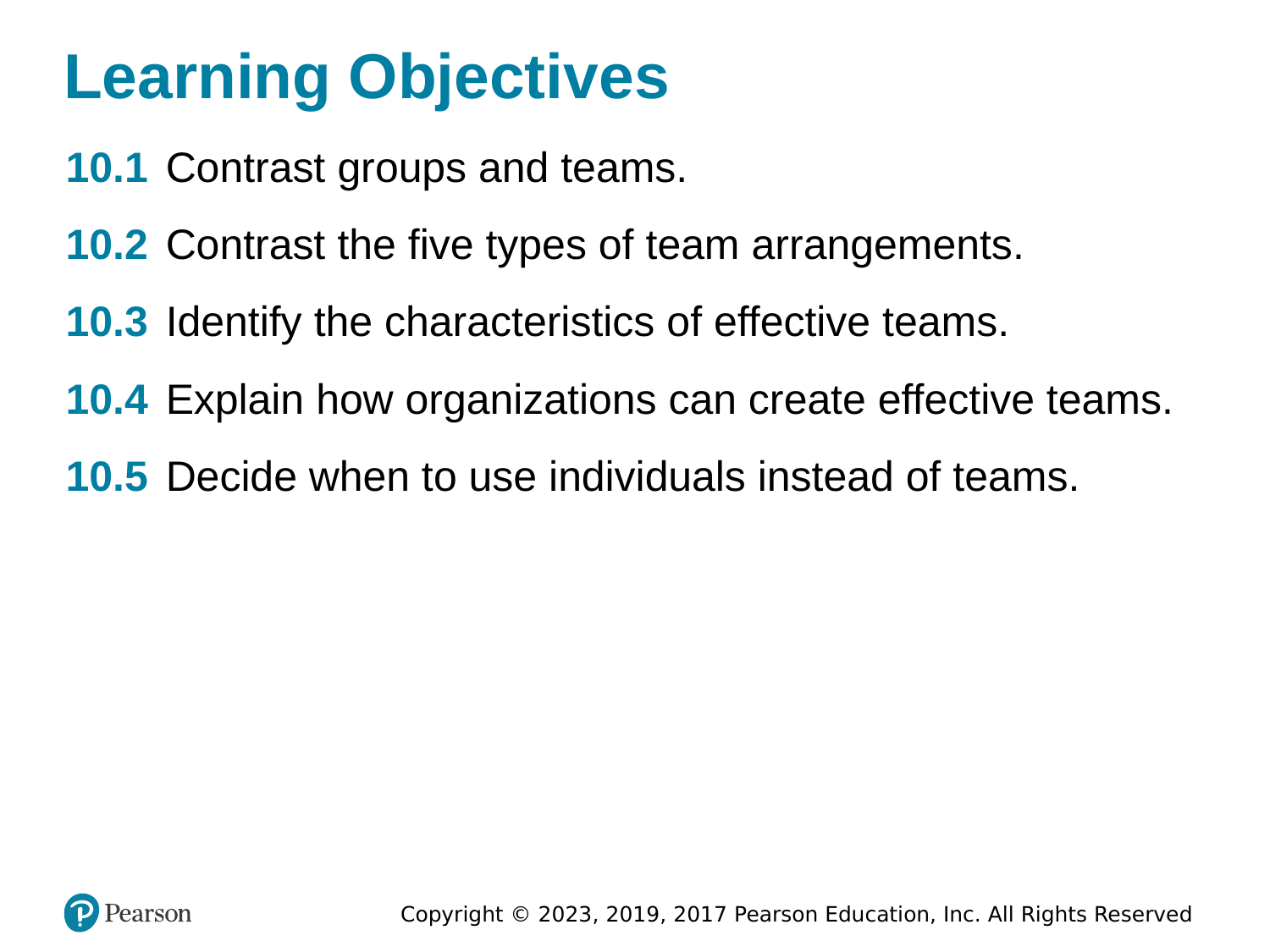

# Learning Objectives
10.1	Contrast groups and teams.
10.2	Contrast the five types of team arrangements.
10.3	Identify the characteristics of effective teams.
10.4	Explain how organizations can create effective teams.
10.5	Decide when to use individuals instead of teams.